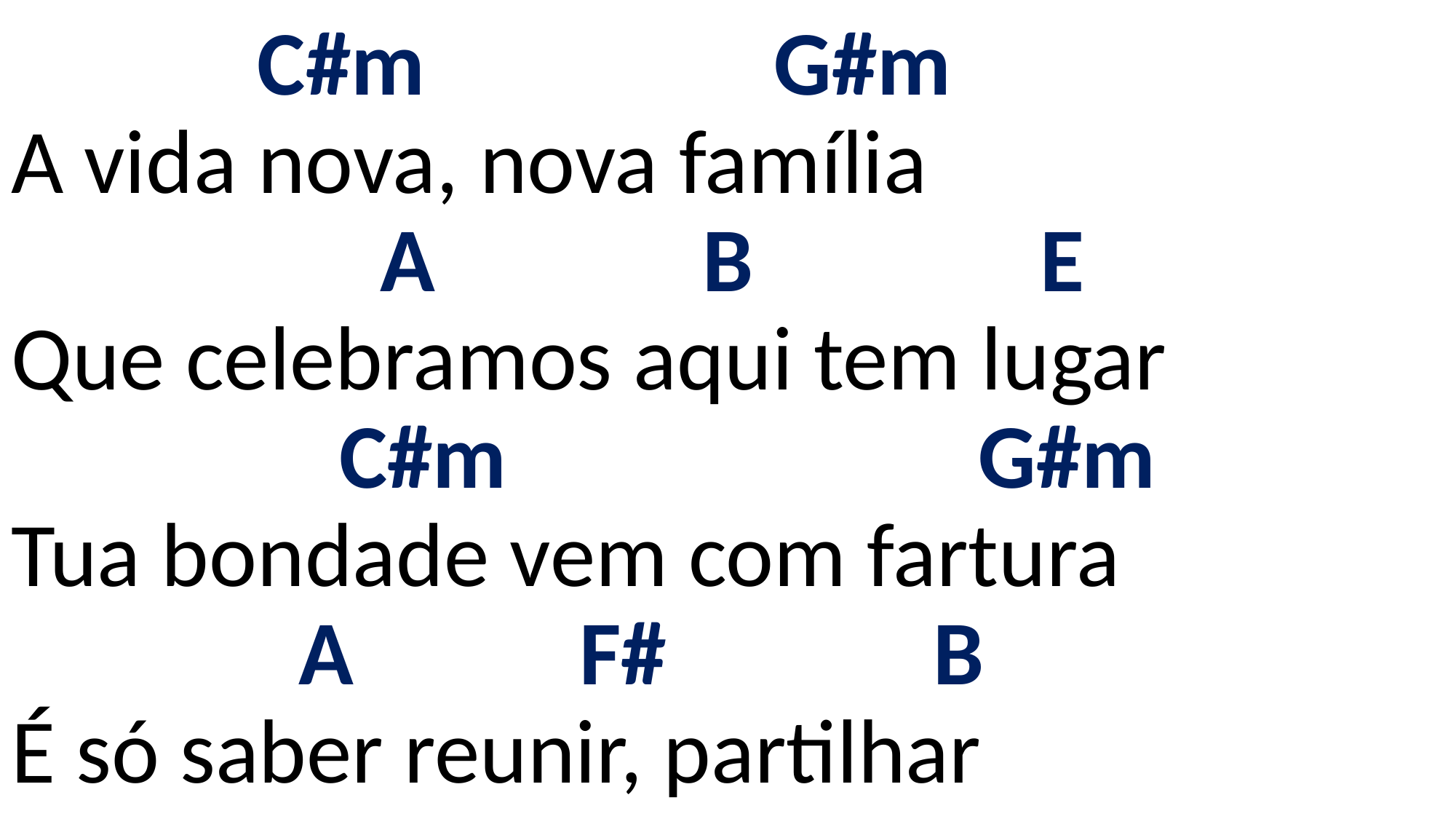

# C#m                 G#m A vida nova, nova família A             B              E Que celebramos aqui tem lugar C#m                       G#m Tua bondade vem com fartura A           F#             B É só saber reunir, partilhar